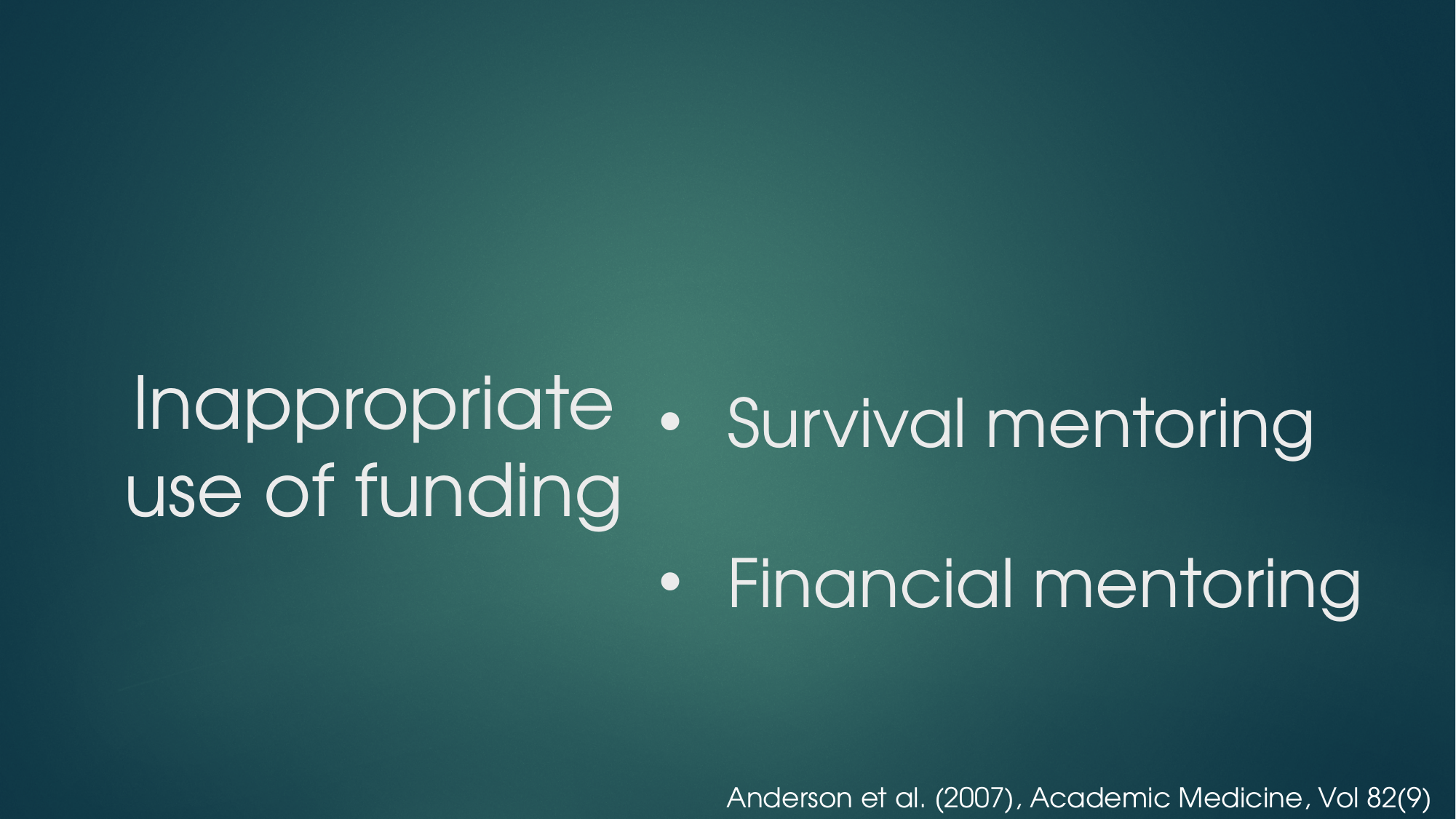

# Inappropriate use of funding

Survival mentoring

Financial mentoring
Anderson et al. (2007), Academic Medicine, Vol 82(9)